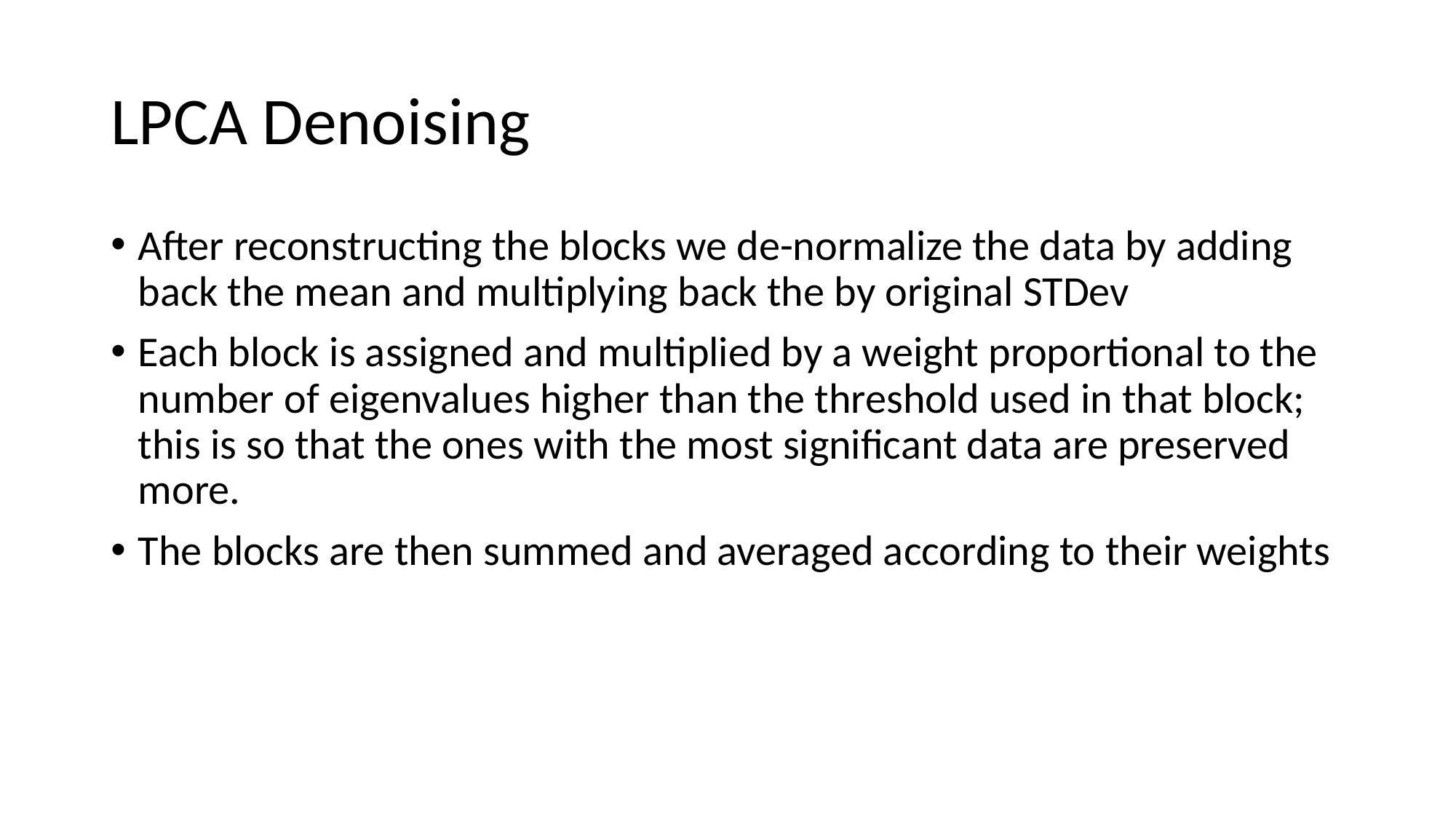

# LPCA Denoising
After reconstructing the blocks we de-normalize the data by adding back the mean and multiplying back the by original STDev
Each block is assigned and multiplied by a weight proportional to the number of eigenvalues higher than the threshold used in that block; this is so that the ones with the most significant data are preserved more.
The blocks are then summed and averaged according to their weights